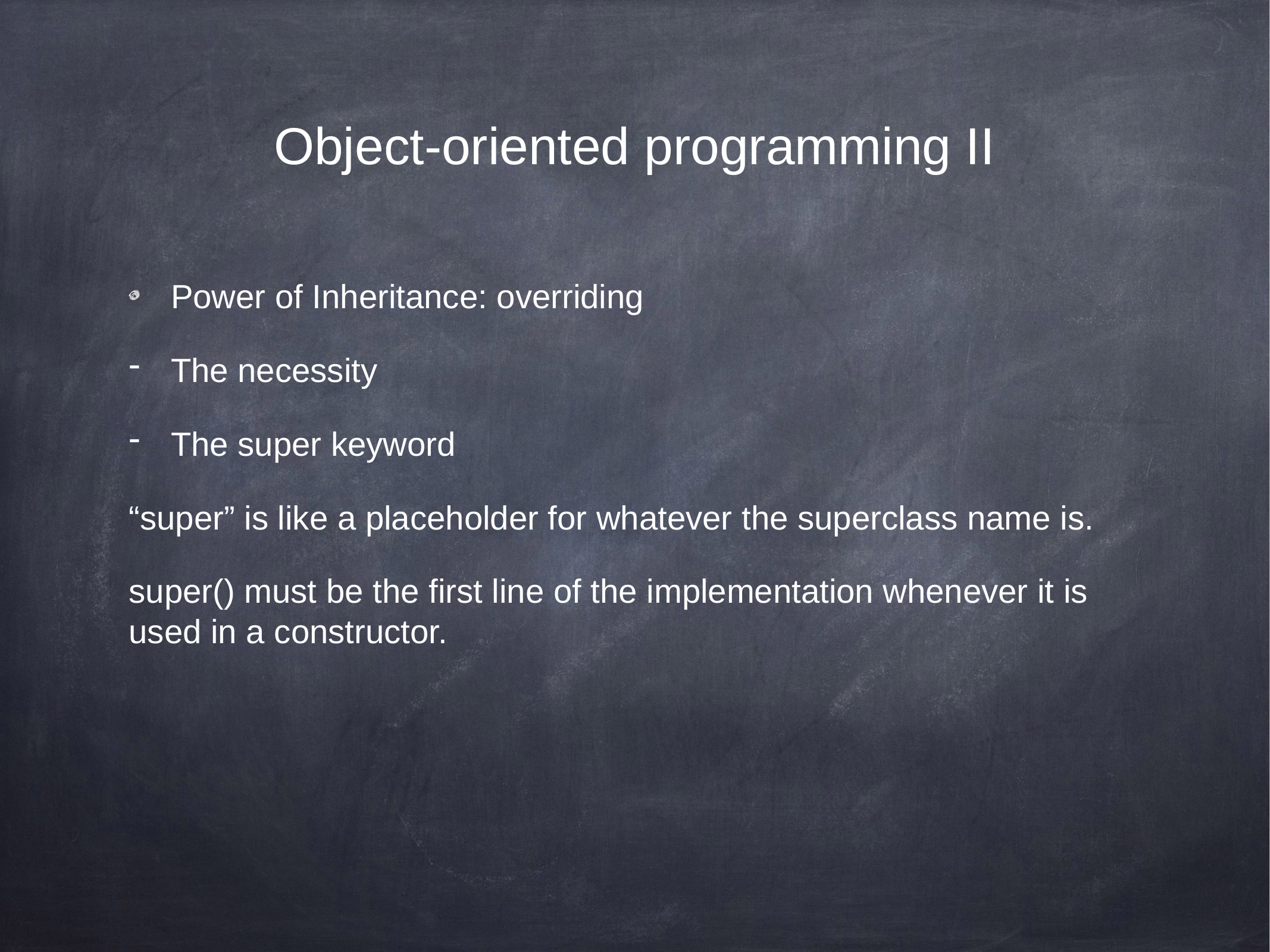

# Object-oriented programming II
Power of Inheritance: overriding
The necessity
The super keyword
“super” is like a placeholder for whatever the superclass name is.
super() must be the first line of the implementation whenever it is used in a constructor.